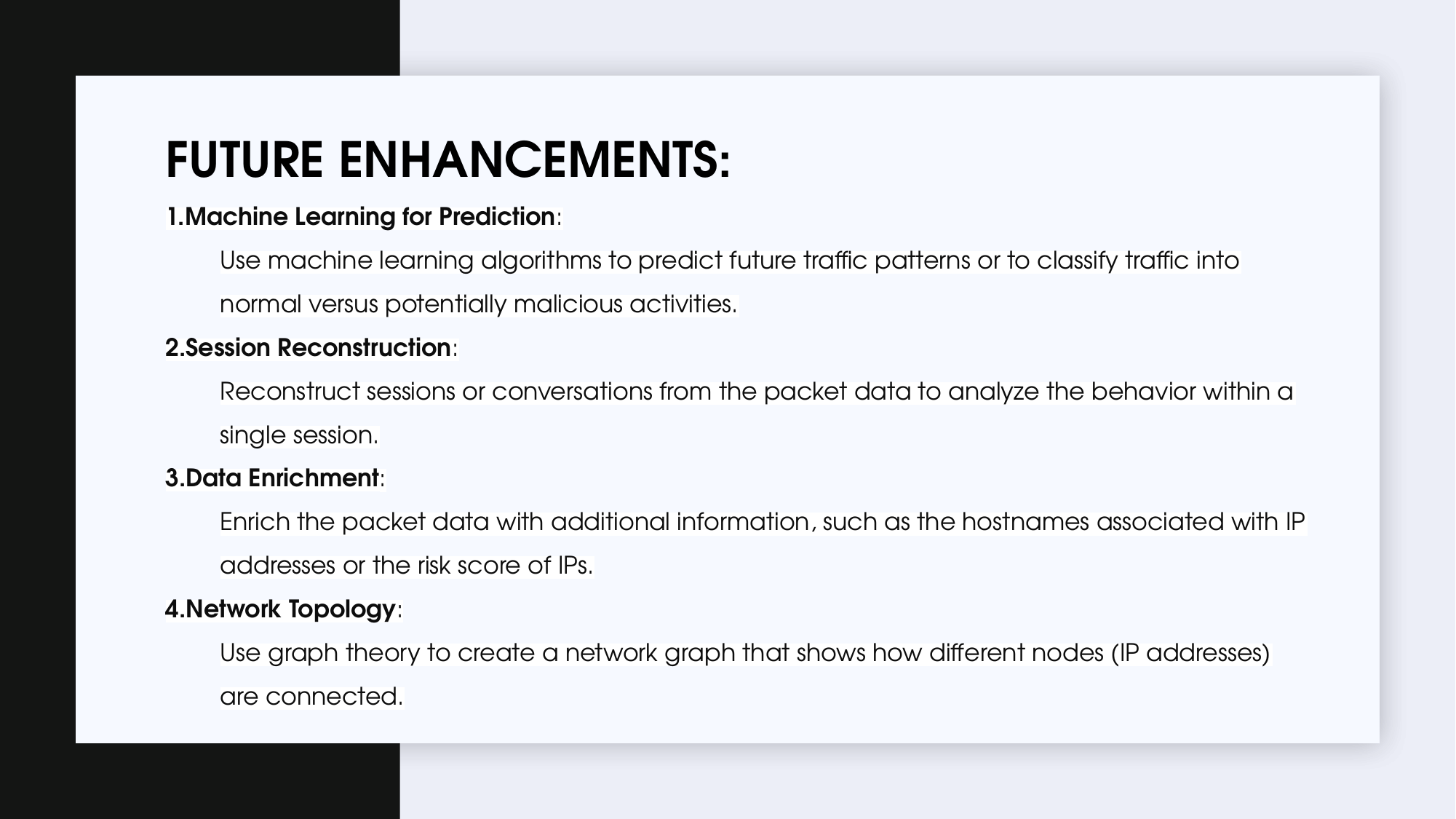

FUTURE ENHANCEMENTS:
Machine Learning for Prediction:
Use machine learning algorithms to predict future traffic patterns or to classify traffic into normal versus potentially malicious activities.
Session Reconstruction:
Reconstruct sessions or conversations from the packet data to analyze the behavior within a single session.
Data Enrichment:
Enrich the packet data with additional information, such as the hostnames associated with IP addresses or the risk score of IPs.
Network Topology:
Use graph theory to create a network graph that shows how different nodes (IP addresses) are connected.